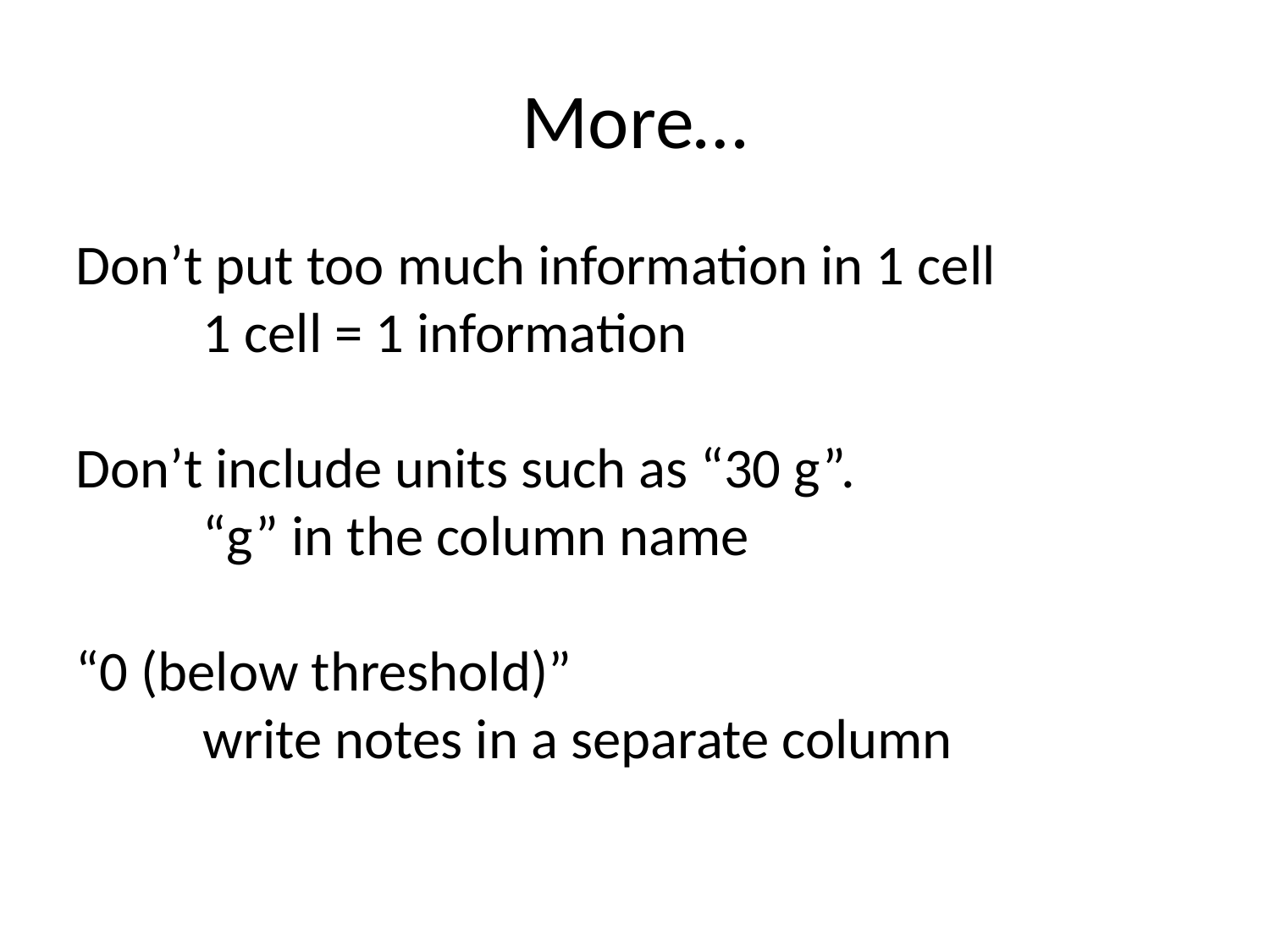

More…
Don’t put too much information in 1 cell
	1 cell = 1 information

Don’t include units such as “30 g”.
	“g” in the column name

“0 (below threshold)”
	write notes in a separate column